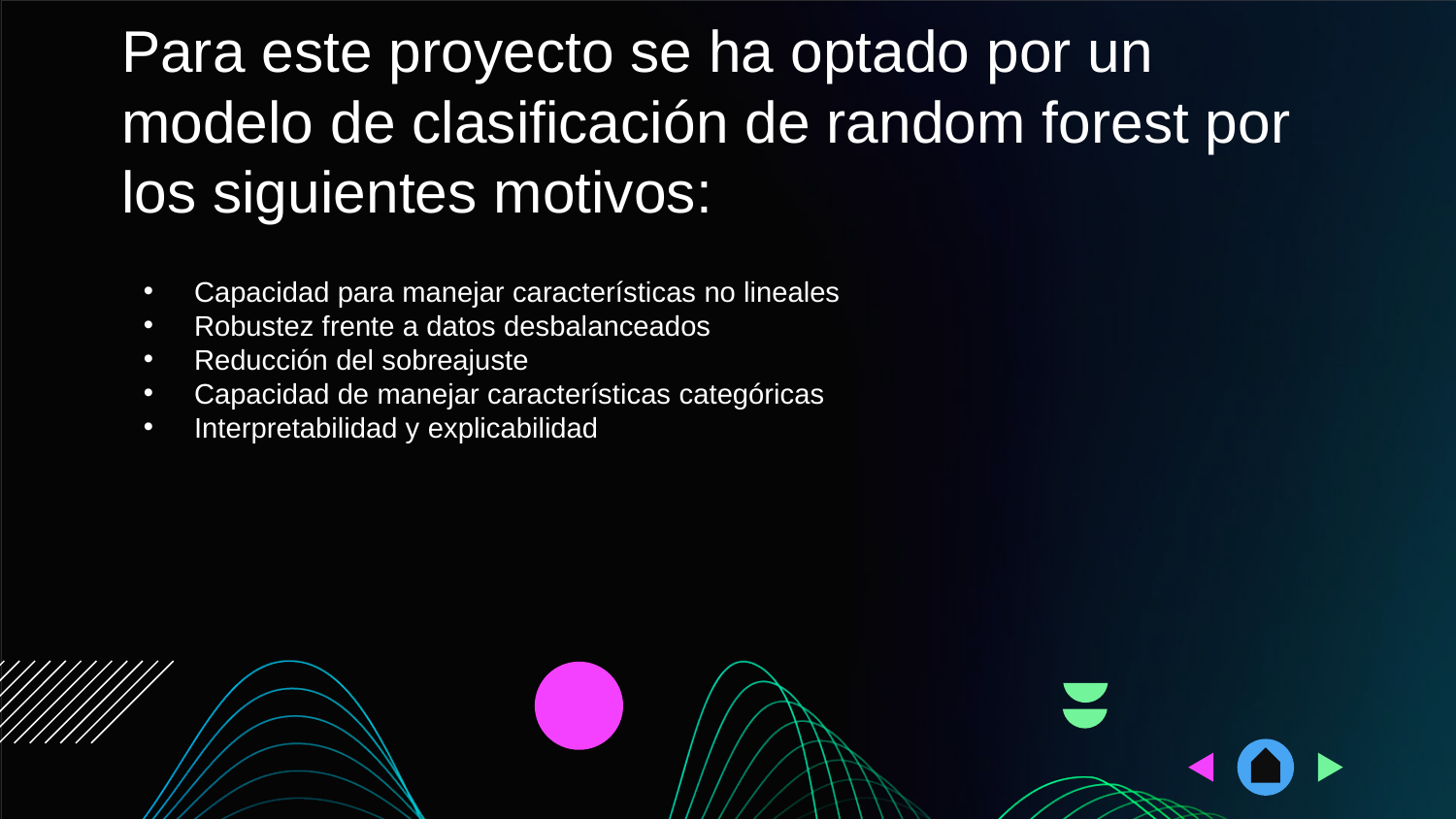

# Para este proyecto se ha optado por un modelo de clasificación de random forest por los siguientes motivos:

Capacidad para manejar características no lineales
Robustez frente a datos desbalanceados
Reducción del sobreajuste
Capacidad de manejar características categóricas
Interpretabilidad y explicabilidad